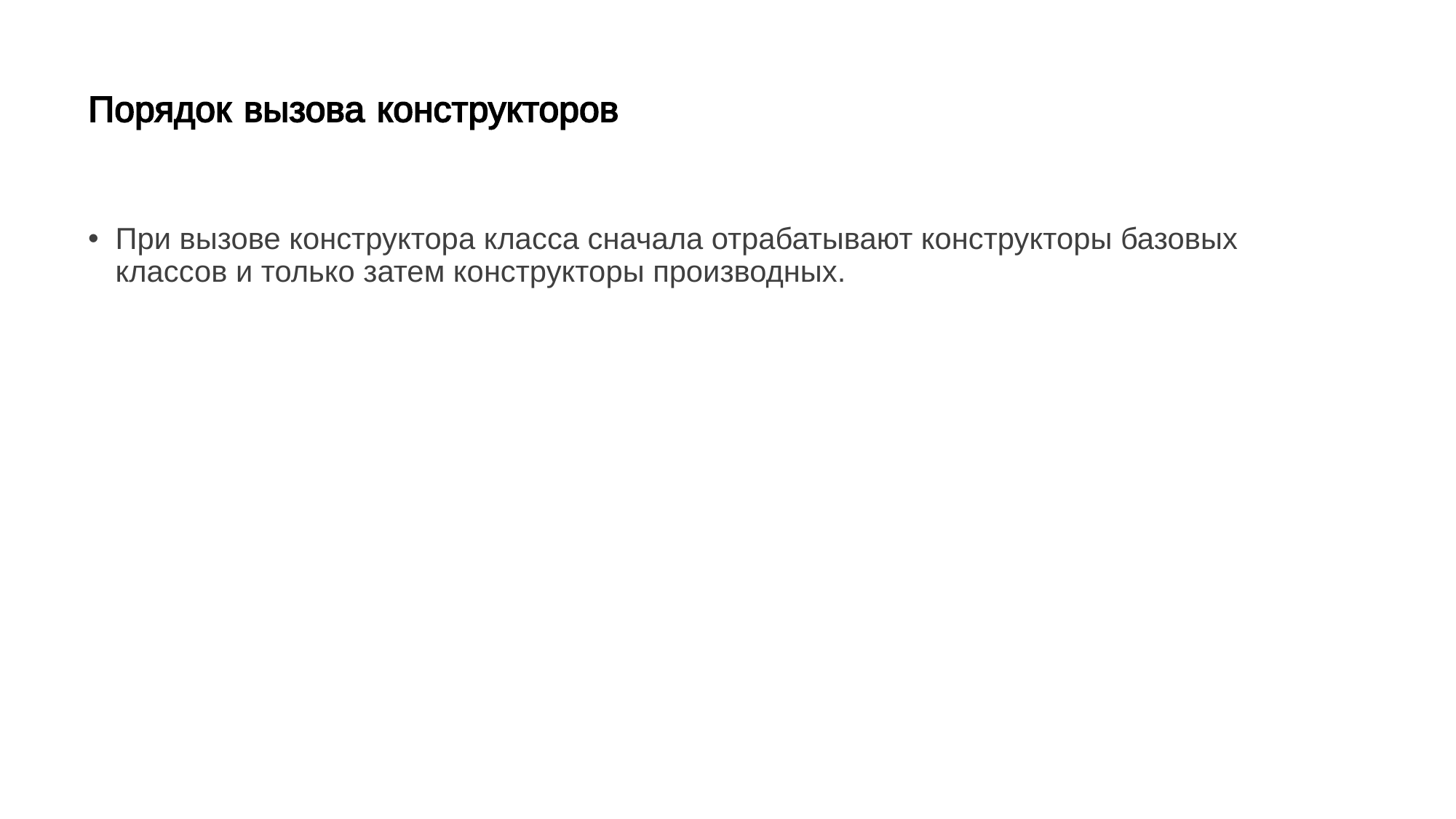

# Порядок вызова конструкторов
При вызове конструктора класса сначала отрабатывают конструкторы базовых классов и только затем конструкторы производных.